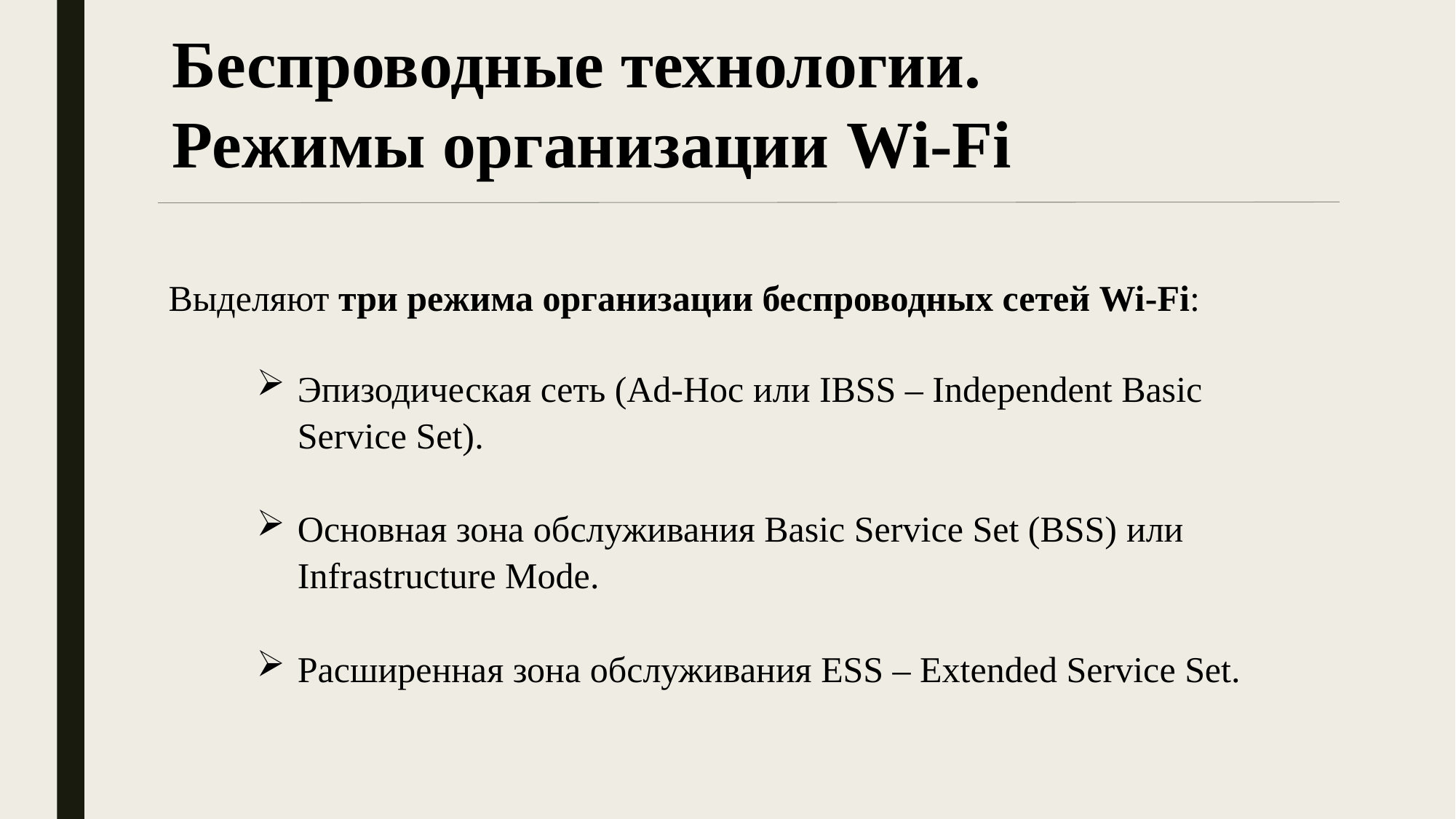

Беспроводные технологии.
Режимы организации Wi-Fi
Выделяют три режима организации беспроводных сетей Wi-Fi:

Эпизодическая сеть (Ad-Hoc или IBSS – Independent Basic Service Set).

Основная зона обслуживания Basic Service Set (BSS) или Infrastructure Mode.

Расширенная зона обслуживания ESS – Extended Service Set.